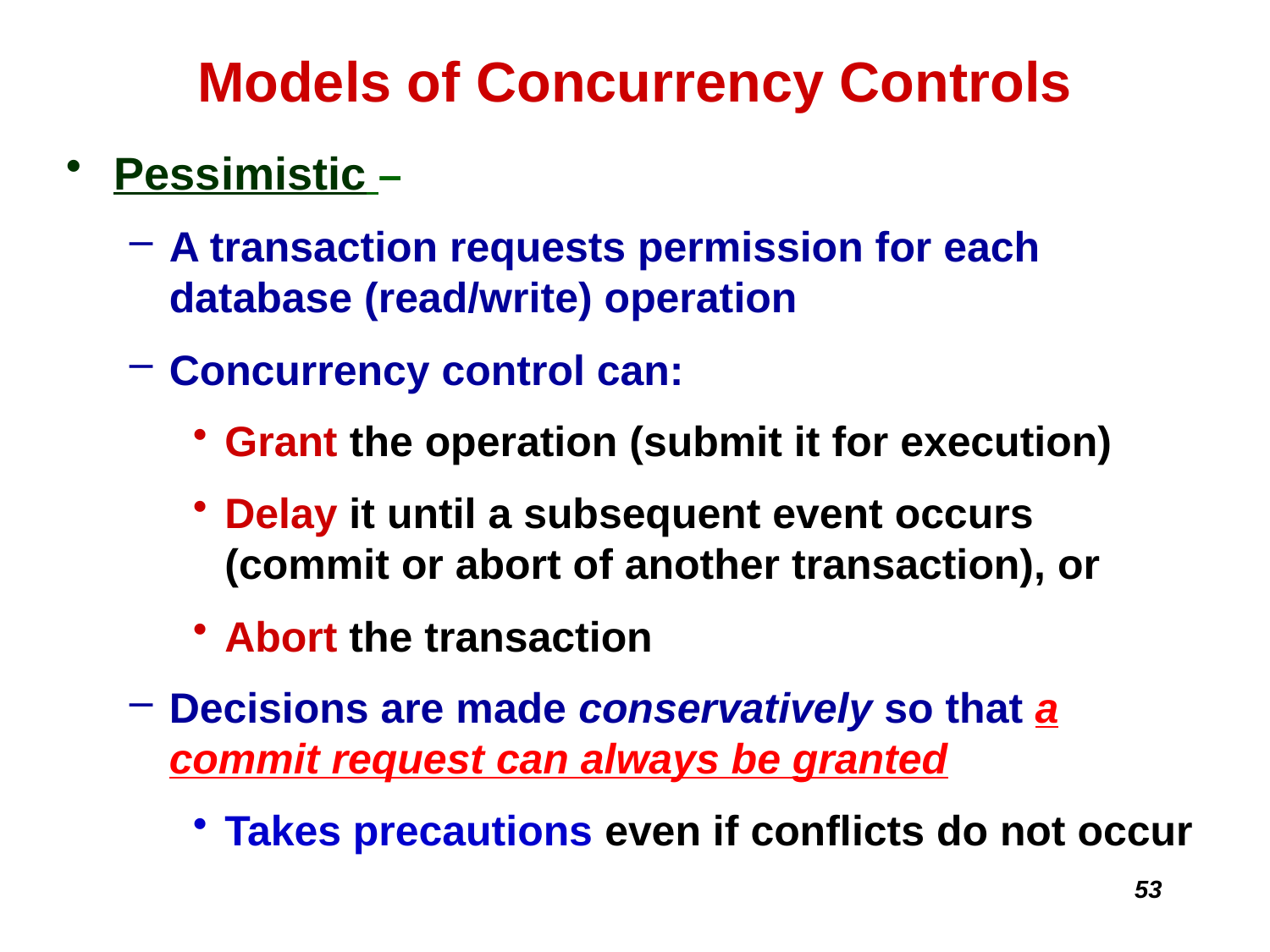

# Models of Concurrency Controls
Pessimistic –
A transaction requests permission for each database (read/write) operation
Concurrency control can:
Grant the operation (submit it for execution)
Delay it until a subsequent event occurs (commit or abort of another transaction), or
Abort the transaction
Decisions are made conservatively so that a commit request can always be granted
Takes precautions even if conflicts do not occur
53